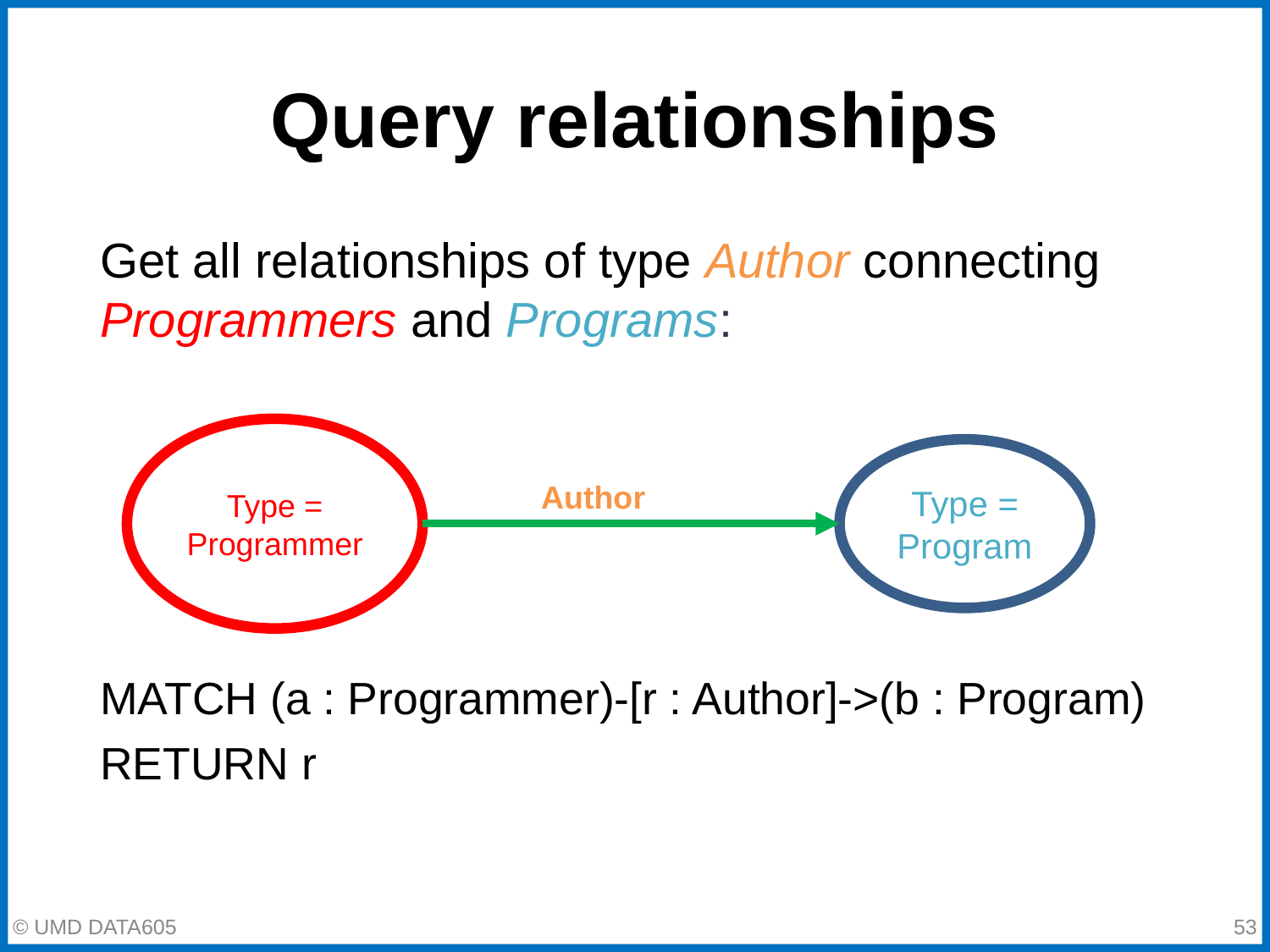

# Query relationships
Get all relationships of type Author connecting Programmers and Programs:
Type = Programmer
Type = Program
Author
MATCH (a : Programmer)-[r : Author]->(b : Program)
RETURN r

53